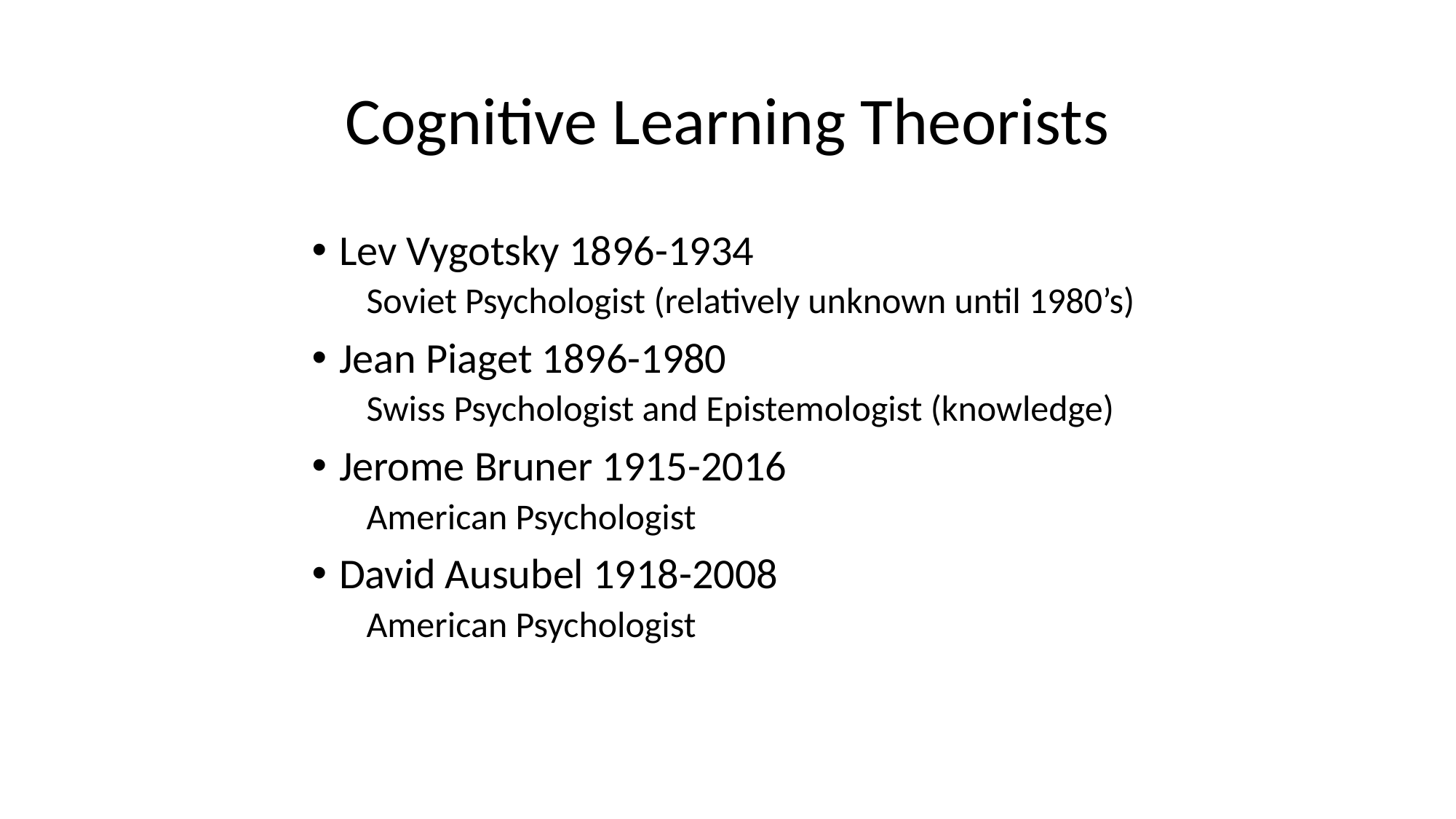

# Cognitive Learning Theorists
Lev Vygotsky 1896-1934
Soviet Psychologist (relatively unknown until 1980’s)
Jean Piaget 1896-1980
Swiss Psychologist and Epistemologist (knowledge)
Jerome Bruner 1915-2016
American Psychologist
David Ausubel 1918-2008
American Psychologist